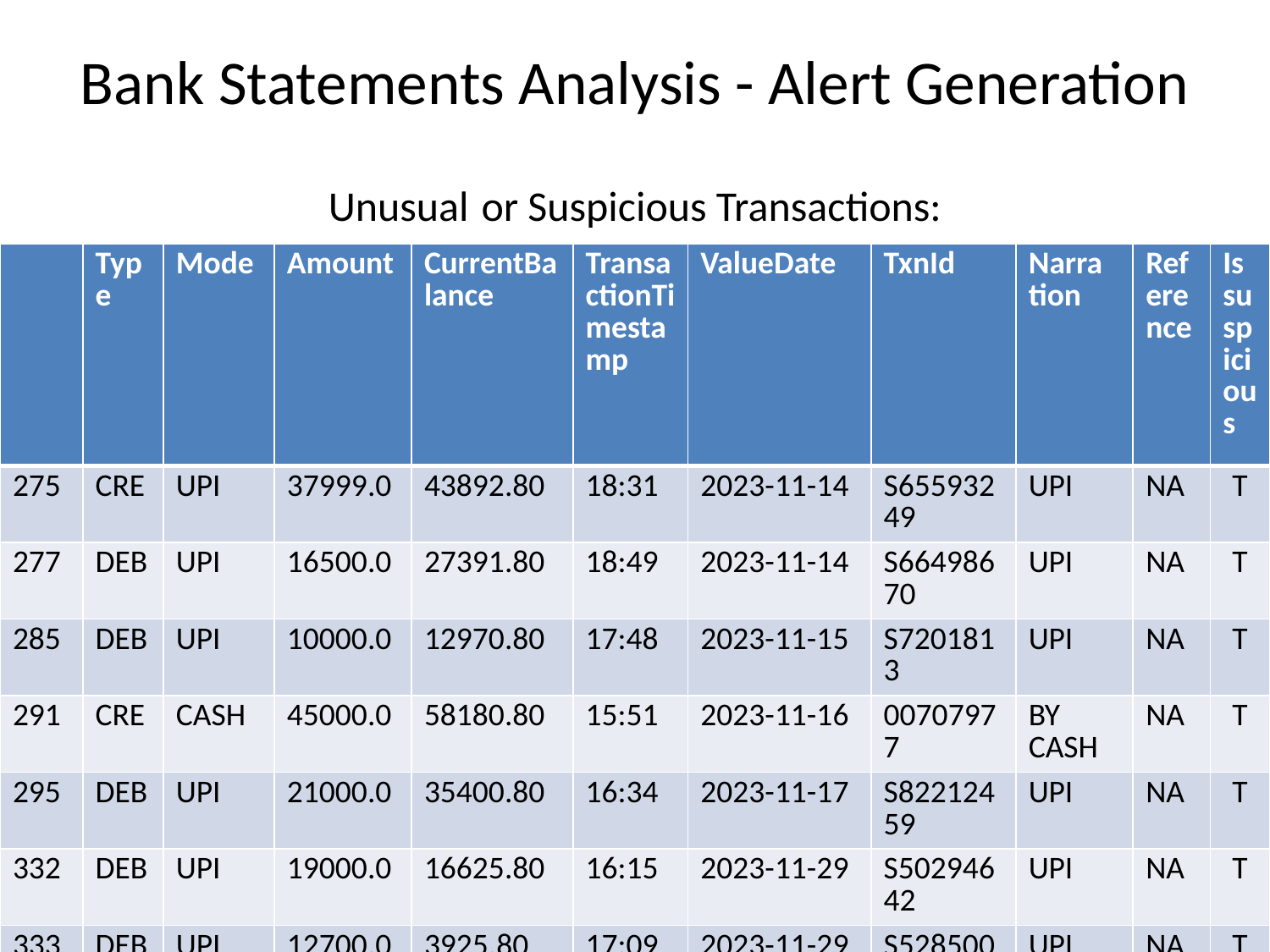

# Bank Statements Analysis - Alert Generation
Unusual or Suspicious Transactions:
|  | Type | Mode | Amount | CurrentBalance | TransactionTimestamp | ValueDate | TxnId | Narration | Reference | Is suspicious |
| --- | --- | --- | --- | --- | --- | --- | --- | --- | --- | --- |
| 275 | CRE | UPI | 37999.0 | 43892.80 | 18:31 | 2023-11-14 | S65593249 | UPI | NA | T |
| 277 | DEB | UPI | 16500.0 | 27391.80 | 18:49 | 2023-11-14 | S66498670 | UPI | NA | T |
| 285 | DEB | UPI | 10000.0 | 12970.80 | 17:48 | 2023-11-15 | S7201813 | UPI | NA | T |
| 291 | CRE | CASH | 45000.0 | 58180.80 | 15:51 | 2023-11-16 | 00707977 | BY CASH | NA | T |
| 295 | DEB | UPI | 21000.0 | 35400.80 | 16:34 | 2023-11-17 | S82212459 | UPI | NA | T |
| 332 | DEB | UPI | 19000.0 | 16625.80 | 16:15 | 2023-11-29 | S50294642 | UPI | NA | T |
| 333 | DEB | UPI | 12700.0 | 3925.80 | 17:09 | 2023-11-29 | S52850056 | UPI | NA | T |